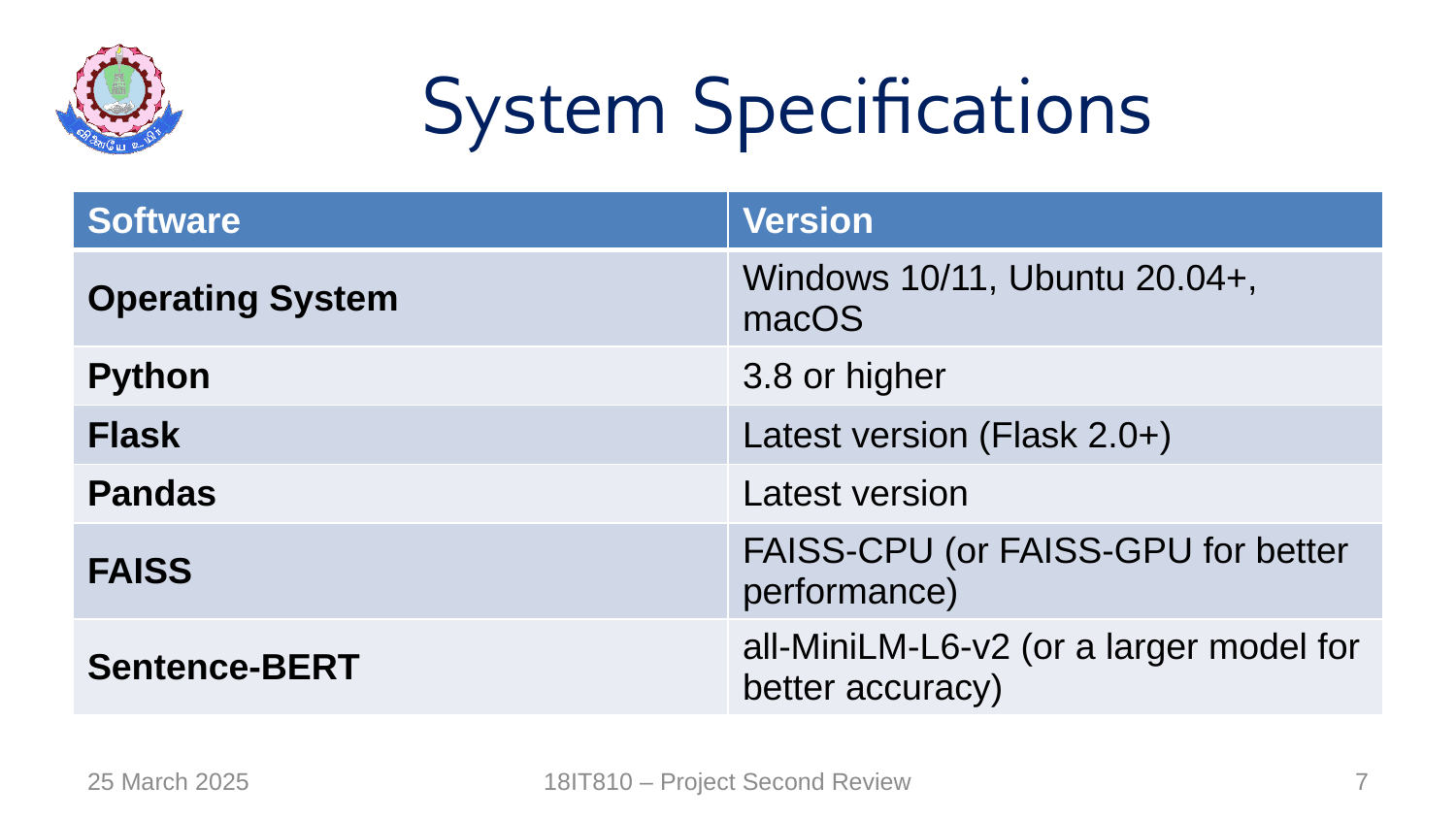

# System Specifications
| Software | Version |
| --- | --- |
| Operating System | Windows 10/11, Ubuntu 20.04+, macOS |
| Python | 3.8 or higher |
| Flask | Latest version (Flask 2.0+) |
| Pandas | Latest version |
| FAISS | FAISS-CPU (or FAISS-GPU for better performance) |
| Sentence-BERT | all-MiniLM-L6-v2 (or a larger model for better accuracy) |
25 March 2025
18IT810 – Project Second Review
7